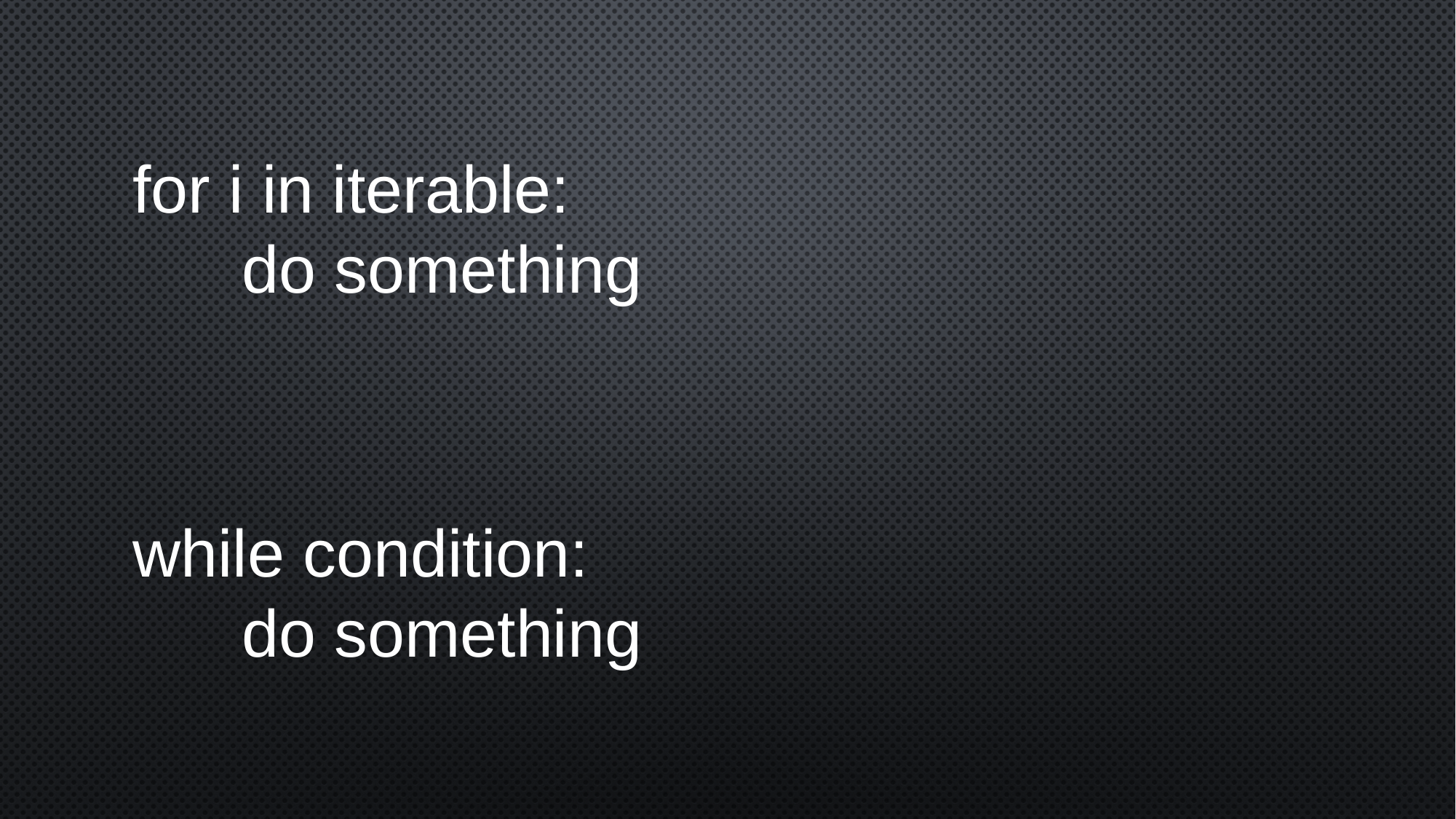

for i in iterable:
	do something
while condition:
	do something